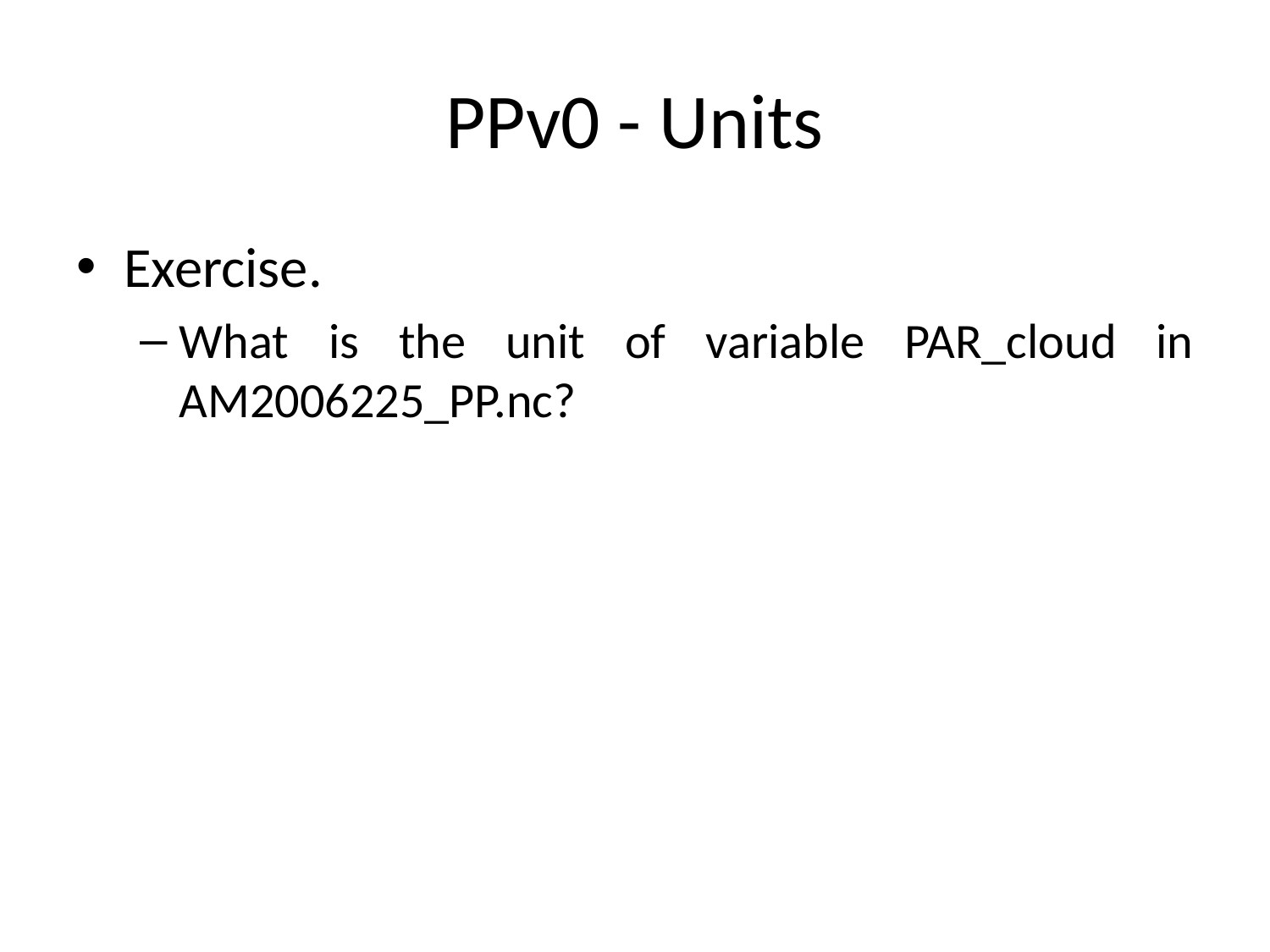

# PPv0 - Units
Exercise.
What is the unit of variable PAR_cloud in AM2006225_PP.nc?